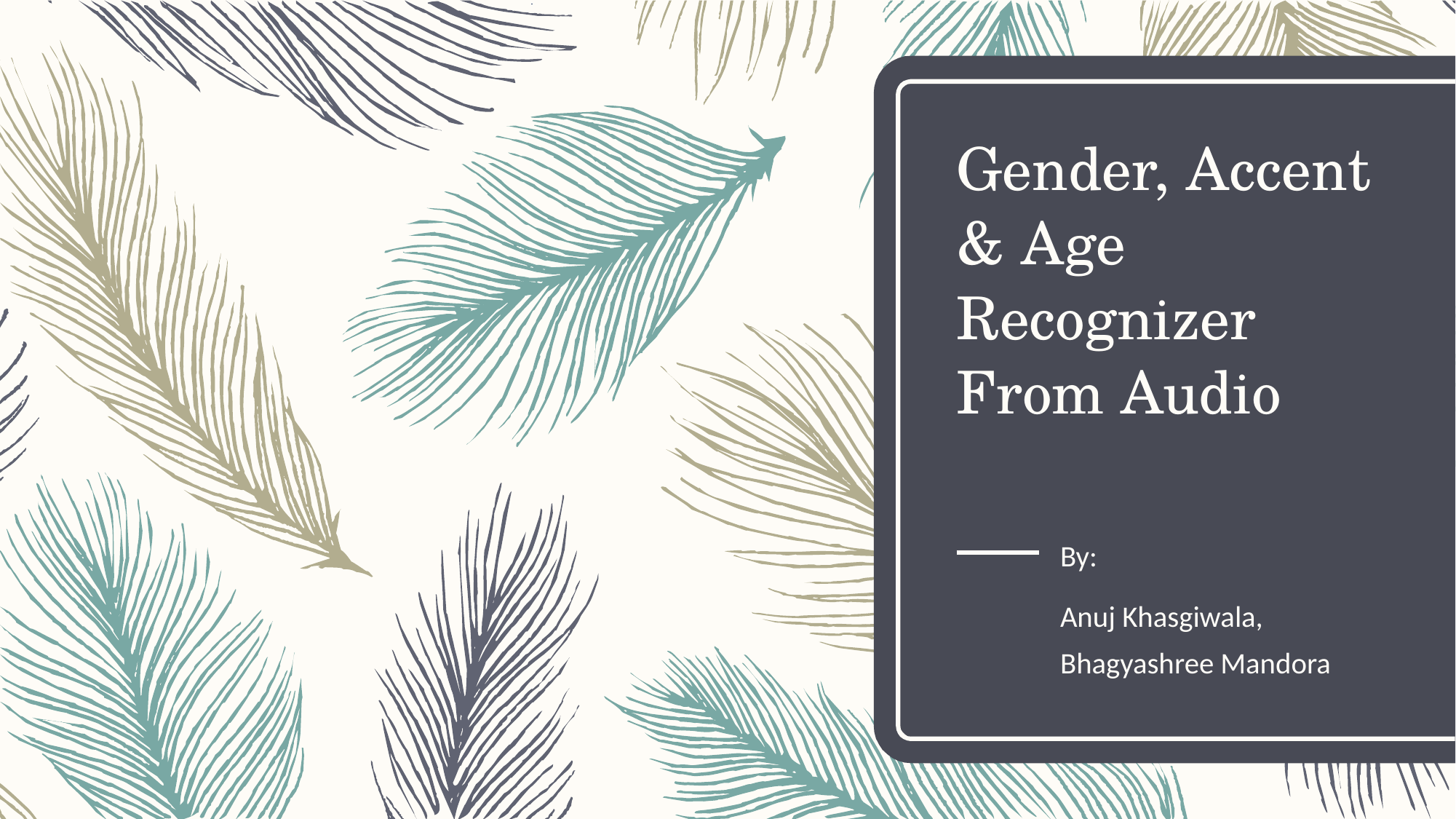

# Gender, Accent & Age Recognizer From Audio
By:
Anuj Khasgiwala, Bhagyashree Mandora